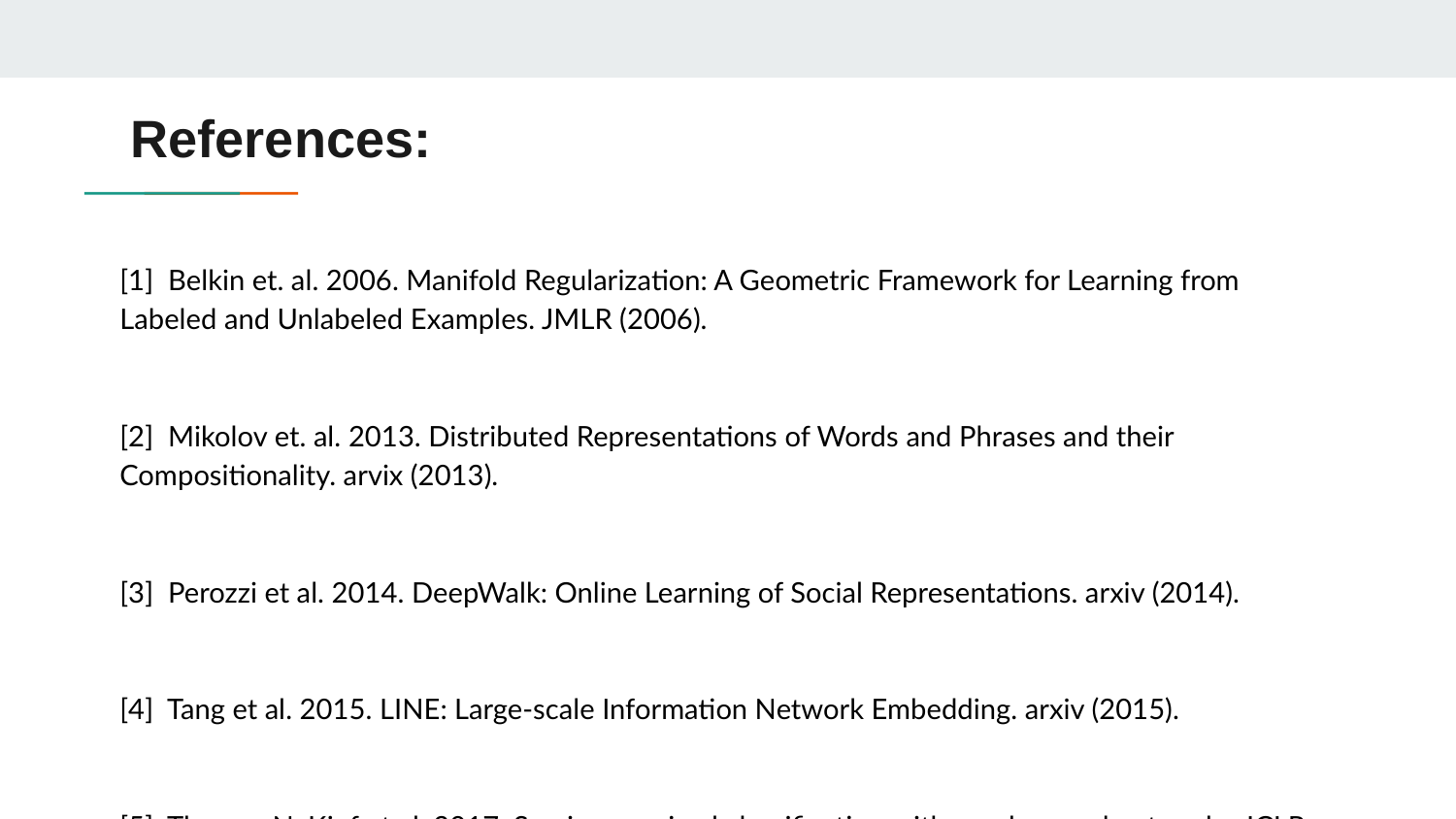

# References:
[1]  Belkin et. al. 2006. Manifold Regularization: A Geometric Framework for Learning from Labeled and Unlabeled Examples. JMLR (2006).
[2]  Mikolov et. al. 2013. Distributed Representations of Words and Phrases and their Compositionality. arvix (2013).
[3]  Perozzi et al. 2014. DeepWalk: Online Learning of Social Representations. arxiv (2014).
[4]  Tang et al. 2015. LINE: Large-scale Information Network Embedding. arxiv (2015).
[5]  Thomas N. Kipf et al. 2017. Semi-supervised classification with graph neural networks. ICLR (2017).